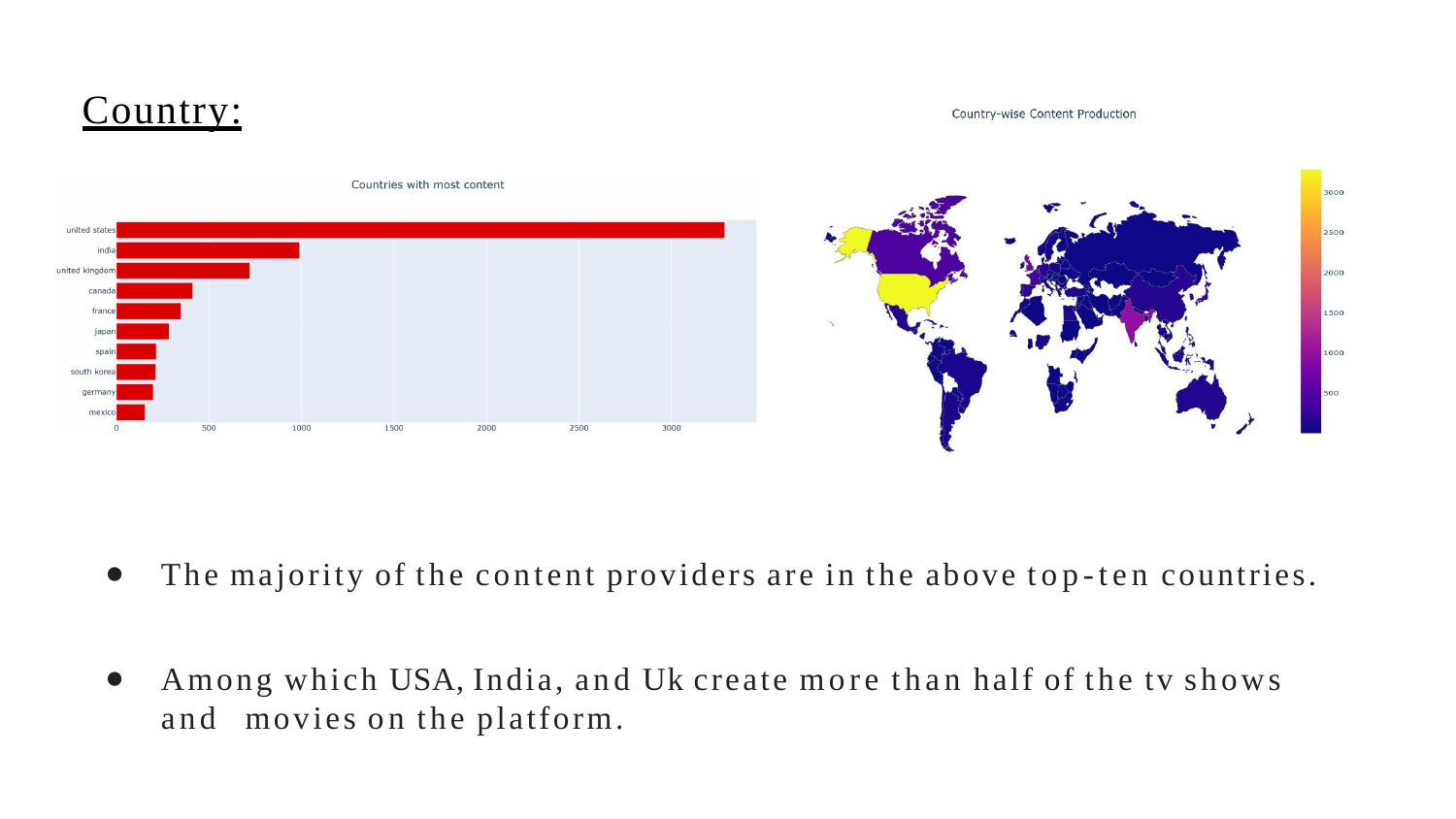

# Country:

The majority of the content providers are in the above top-ten countries.

Among which USA, India, and Uk create more than half of the tv shows and  movies on the platform.